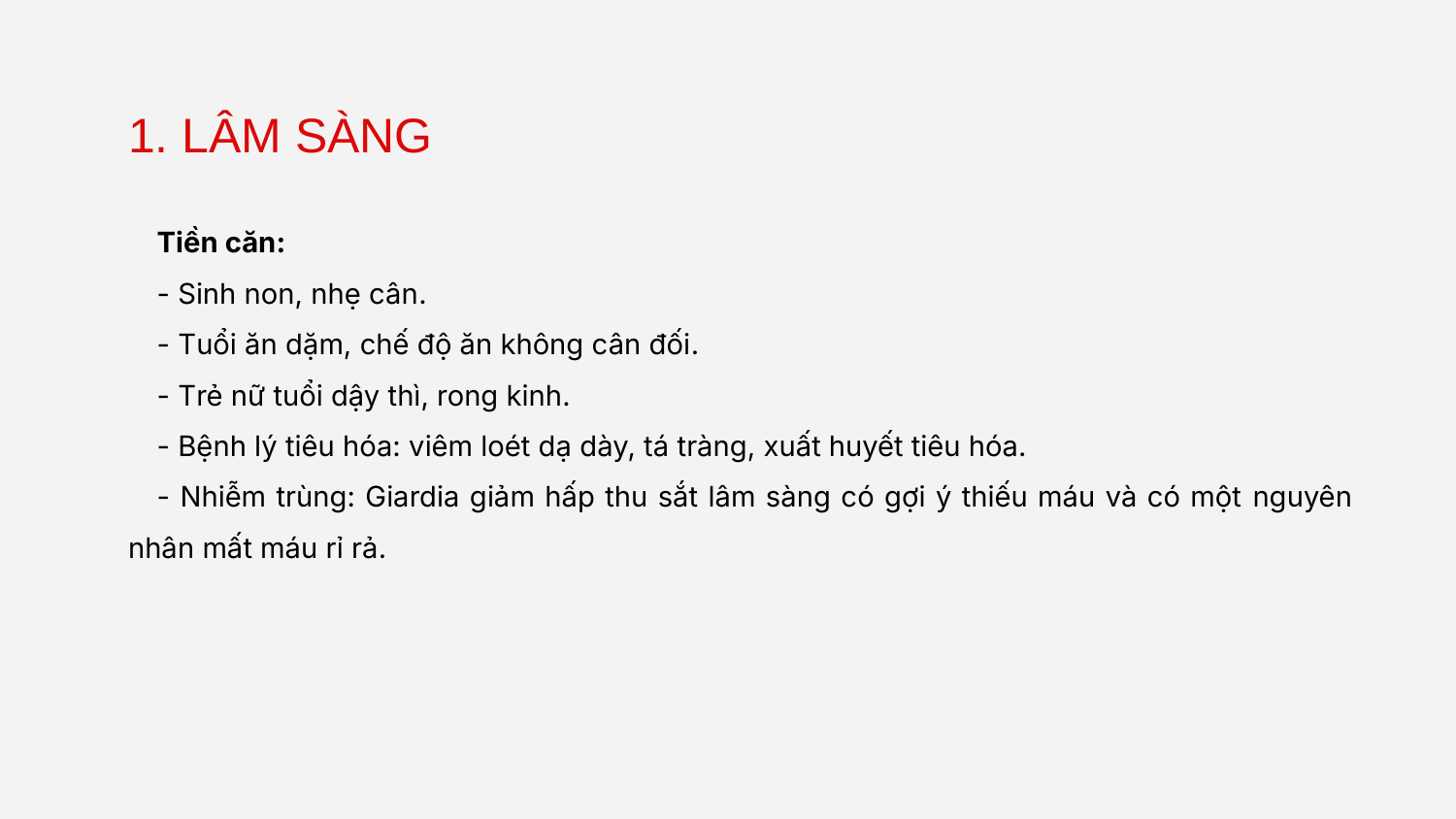

1. LÂM SÀNG
Tiền căn:
- Sinh non, nhẹ cân.
- Tuổi ăn dặm, chế độ ăn không cân đối.
- Trẻ nữ tuổi dậy thì, rong kinh.
- Bệnh lý tiêu hóa: viêm loét dạ dày, tá tràng, xuất huyết tiêu hóa.
- Nhiễm trùng: Giardia giảm hấp thu sắt lâm sàng có gợi ý thiếu máu và có một nguyên nhân mất máu rỉ rả.